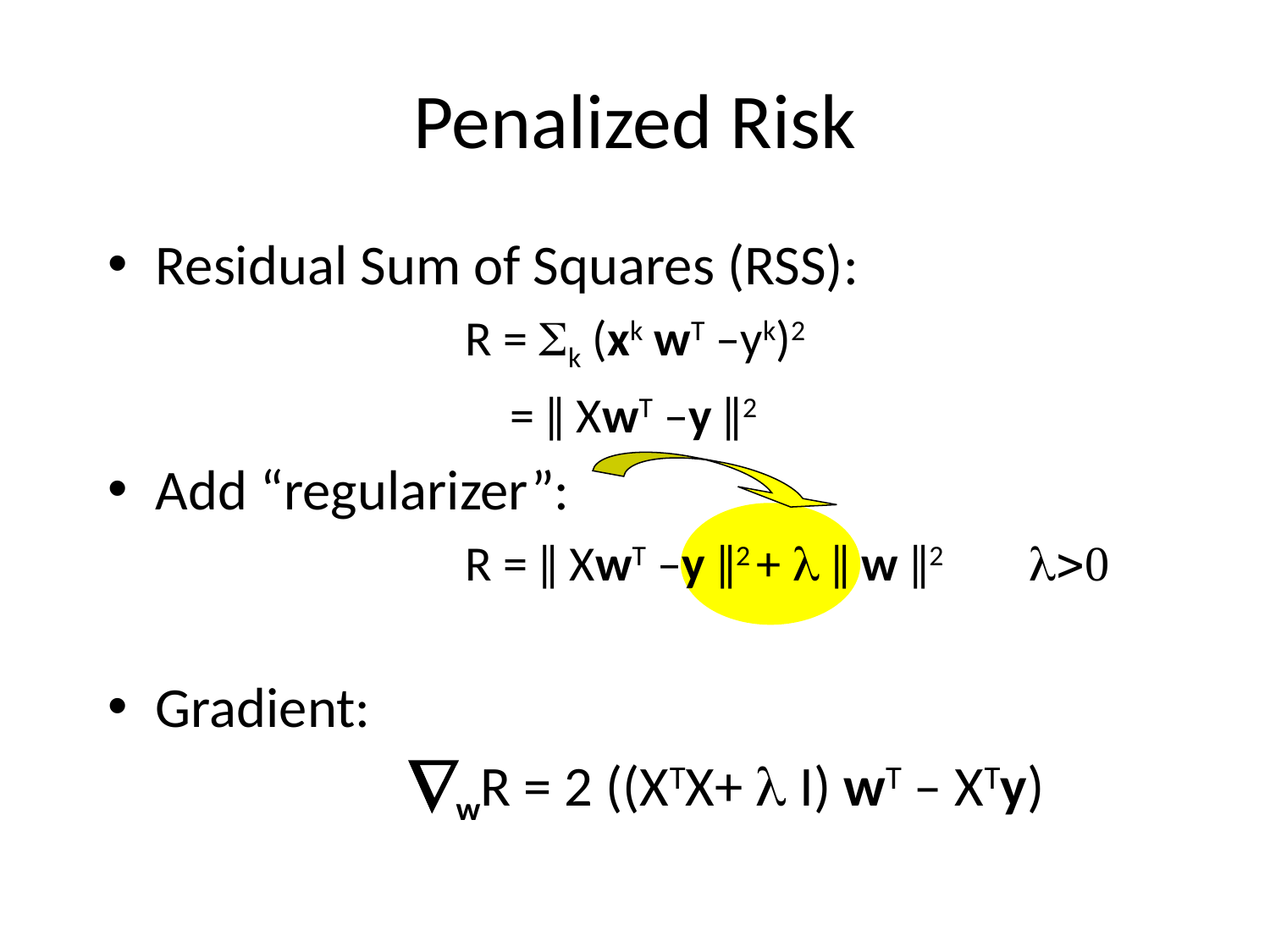

# Penalized Risk
Residual Sum of Squares (RSS):
			R = Σk (xk wT –yk)2
			    = ǁ XwT –y ǁ2
Add “regularizer”:
			R = ǁ XwT –y ǁ2 + λ ǁ w ǁ2             λ>0

Gradient:
			∇wR = 2 ((XTX+ λ I) wT – XTy)